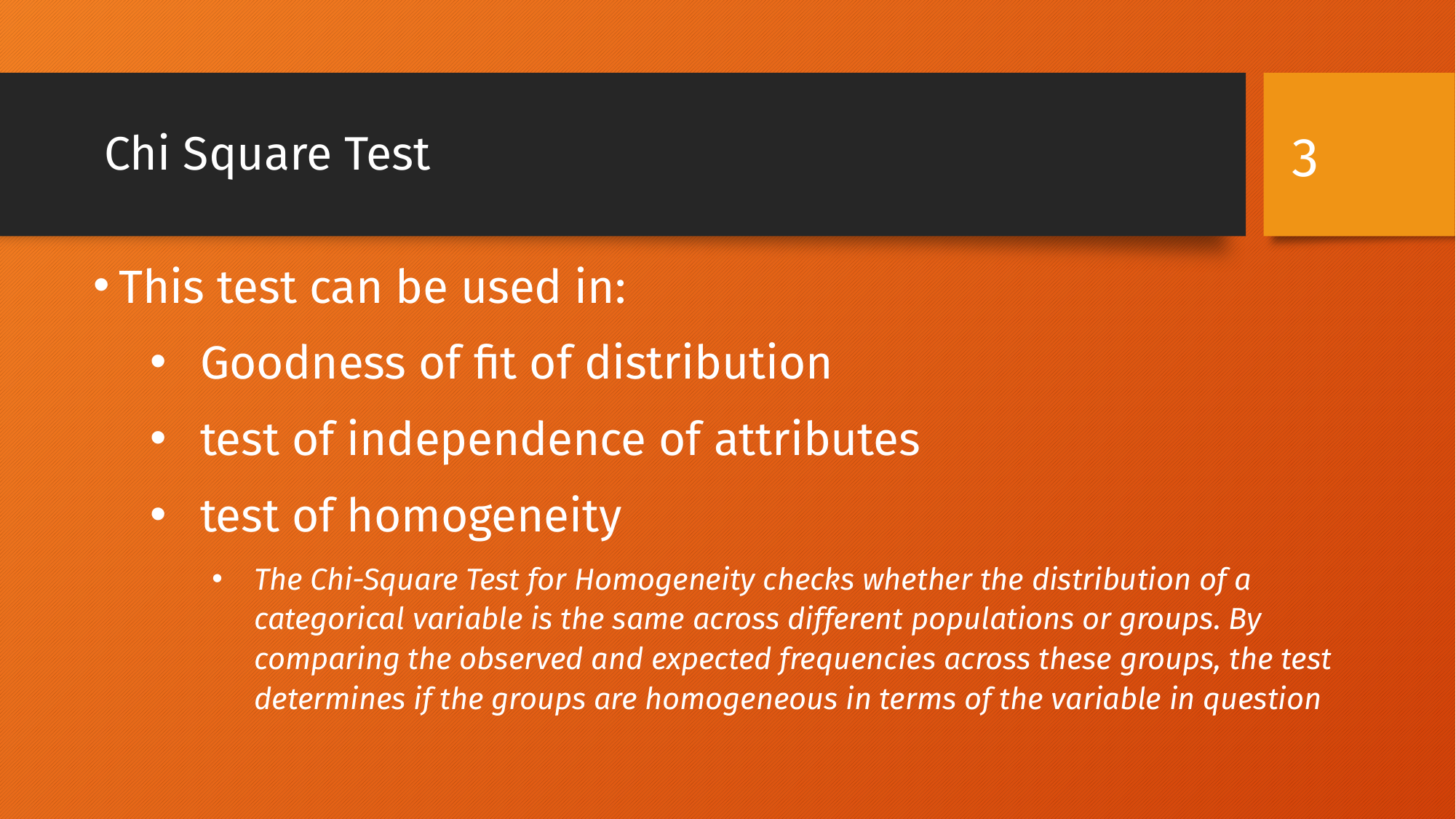

3
# Chi Square Test
This test can be used in:
Goodness of fit of distribution
test of independence of attributes
test of homogeneity
The Chi-Square Test for Homogeneity checks whether the distribution of a categorical variable is the same across different populations or groups. By comparing the observed and expected frequencies across these groups, the test determines if the groups are homogeneous in terms of the variable in question